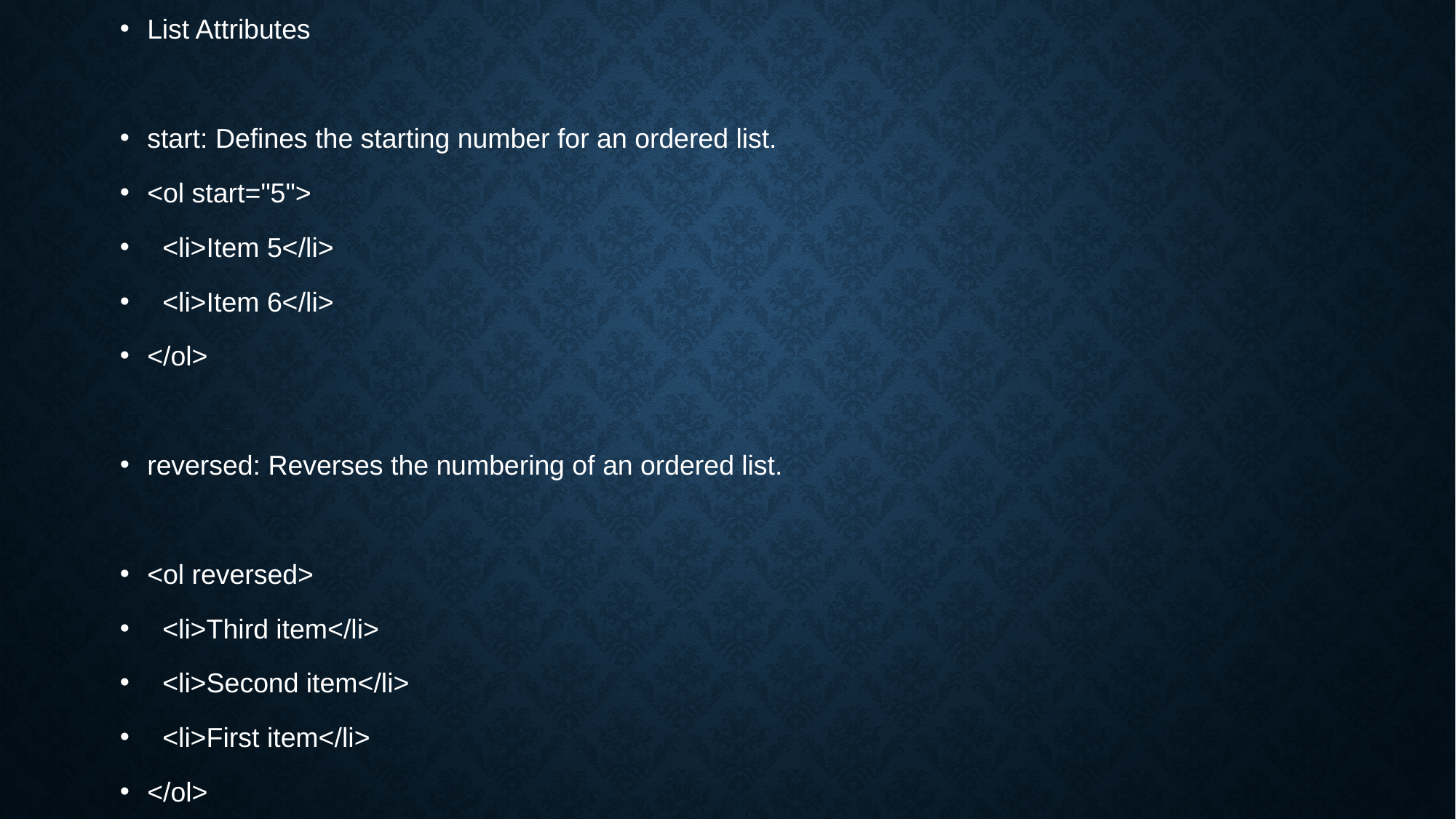

List Attributes

start: Defines the starting number for an ordered list.
<ol start="5">
  <li>Item 5</li>
  <li>Item 6</li>
</ol>

reversed: Reverses the numbering of an ordered list.

<ol reversed>
  <li>Third item</li>
  <li>Second item</li>
  <li>First item</li>
</ol>